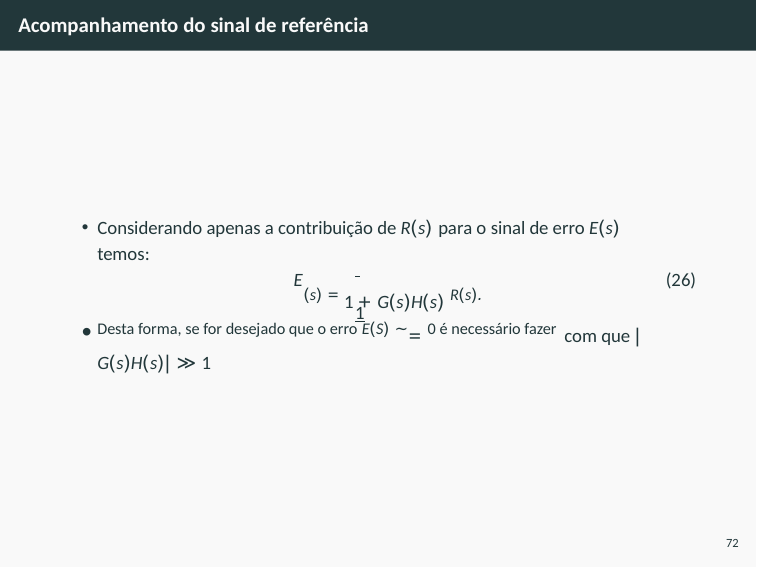

# Acompanhamento do sinal de referência
Considerando apenas a contribuição de R(s) para o sinal de erro E(s)
temos:
 	1
E
(26)
(s) = 1 + G(s)H(s) R(s).
Desta forma, se for desejado que o erro E(S) ∼= 0 é necessário fazer  com que |G(s)H(s)| ≫ 1
72